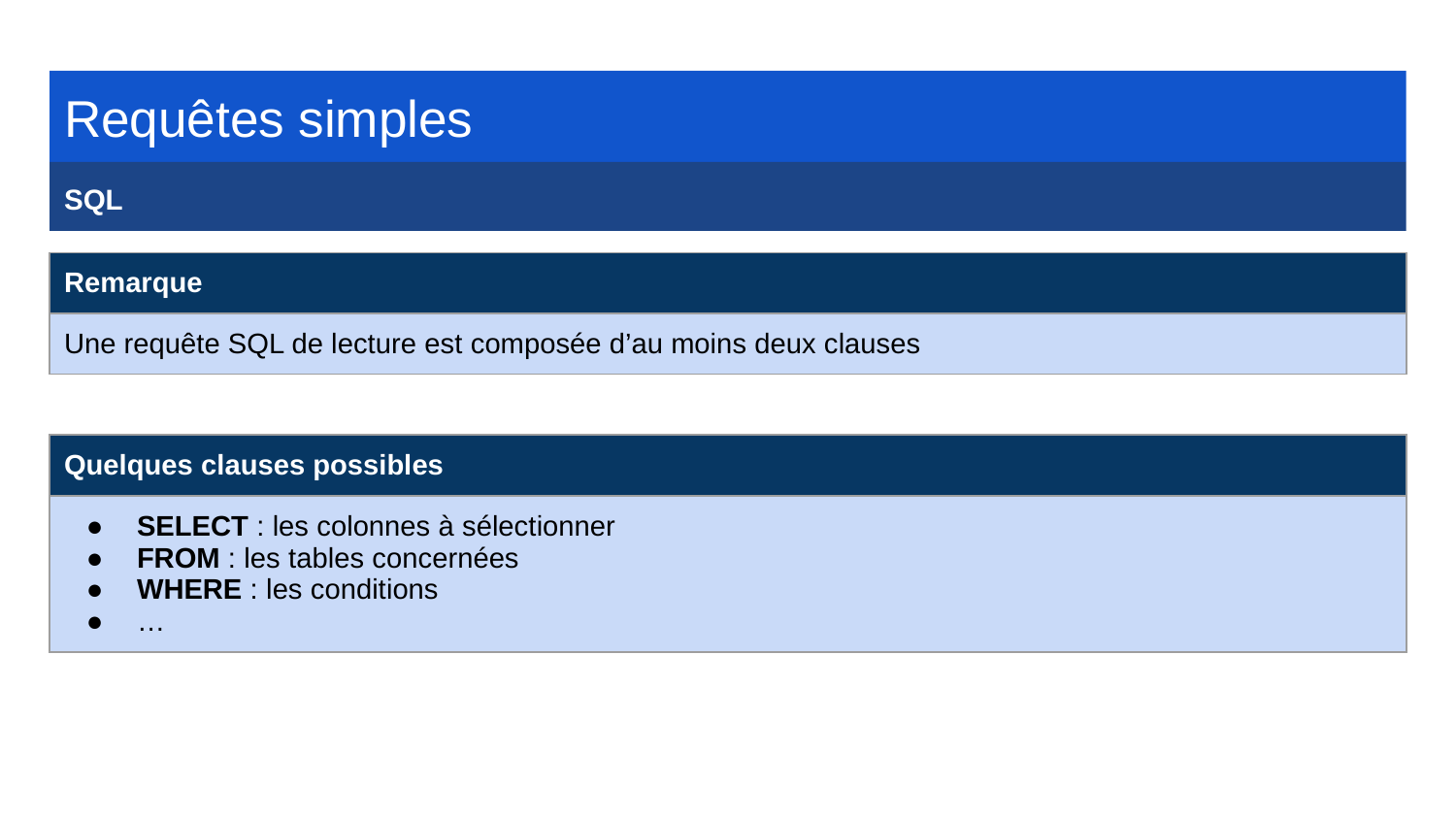

Requêtes simples
SQL
| Remarque |
| --- |
| Une requête SQL de lecture est composée d’au moins deux clauses |
| Quelques clauses possibles |
| --- |
| SELECT : les colonnes à sélectionner FROM : les tables concernées WHERE : les conditions … |